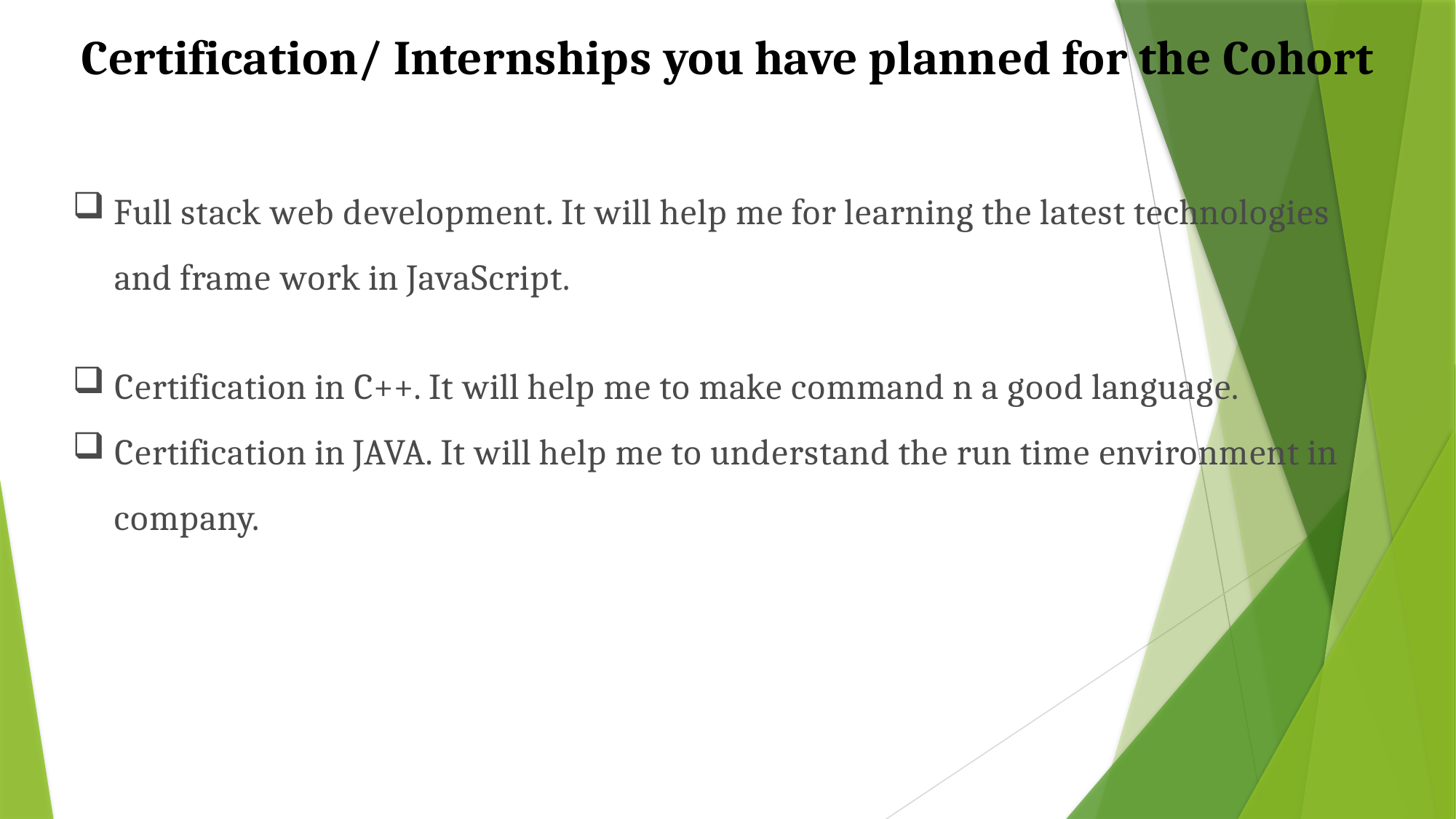

Certification/ Internships you have planned for the Cohort
Full stack web development. It will help me for learning the latest technologies and frame work in JavaScript.
Certification in C++. It will help me to make command n a good language.
Certification in JAVA. It will help me to understand the run time environment in company.